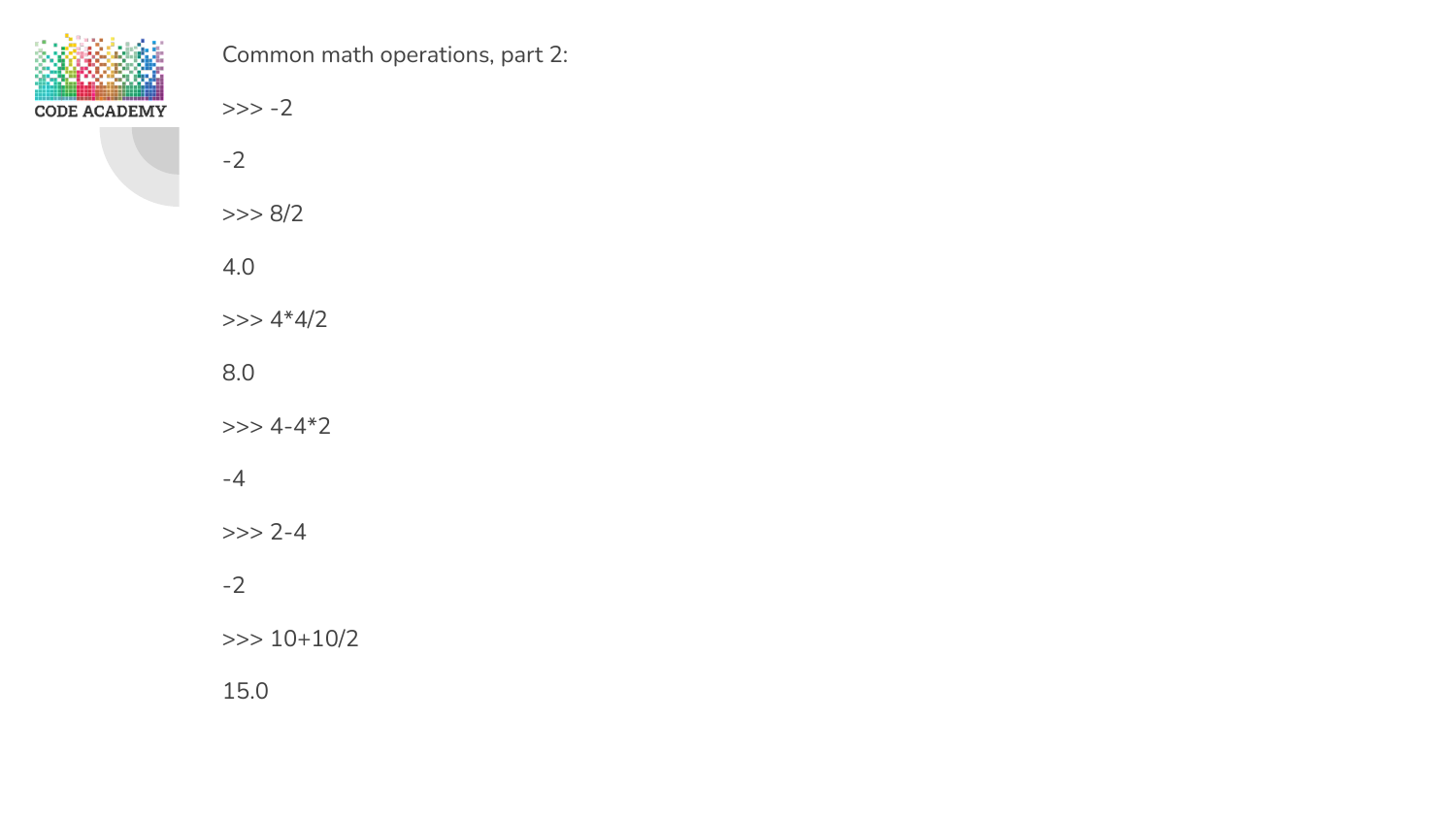

Common math operations, part 2:
>>> -2
-2
>>> 8/2
4.0
>>> 4*4/2
8.0
>>> 4-4*2
-4
>>> 2-4
-2
>>> 10+10/2
15.0